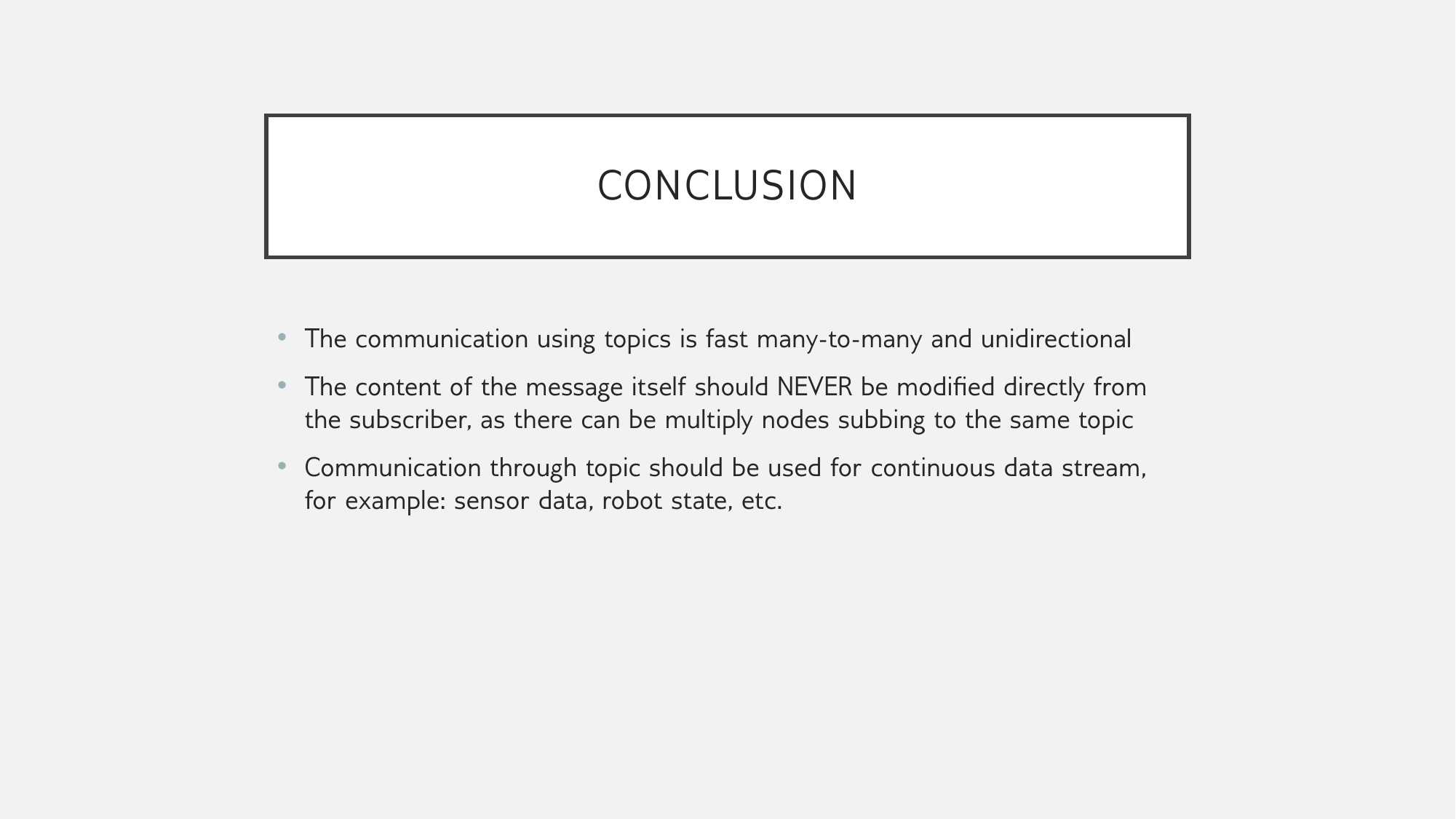

# conclusion
The communication using topics is fast many-to-many and unidirectional
The content of the message itself should NEVER be modified directly from the subscriber, as there can be multiply nodes subbing to the same topic
Communication through topic should be used for continuous data stream, for example: sensor data, robot state, etc.